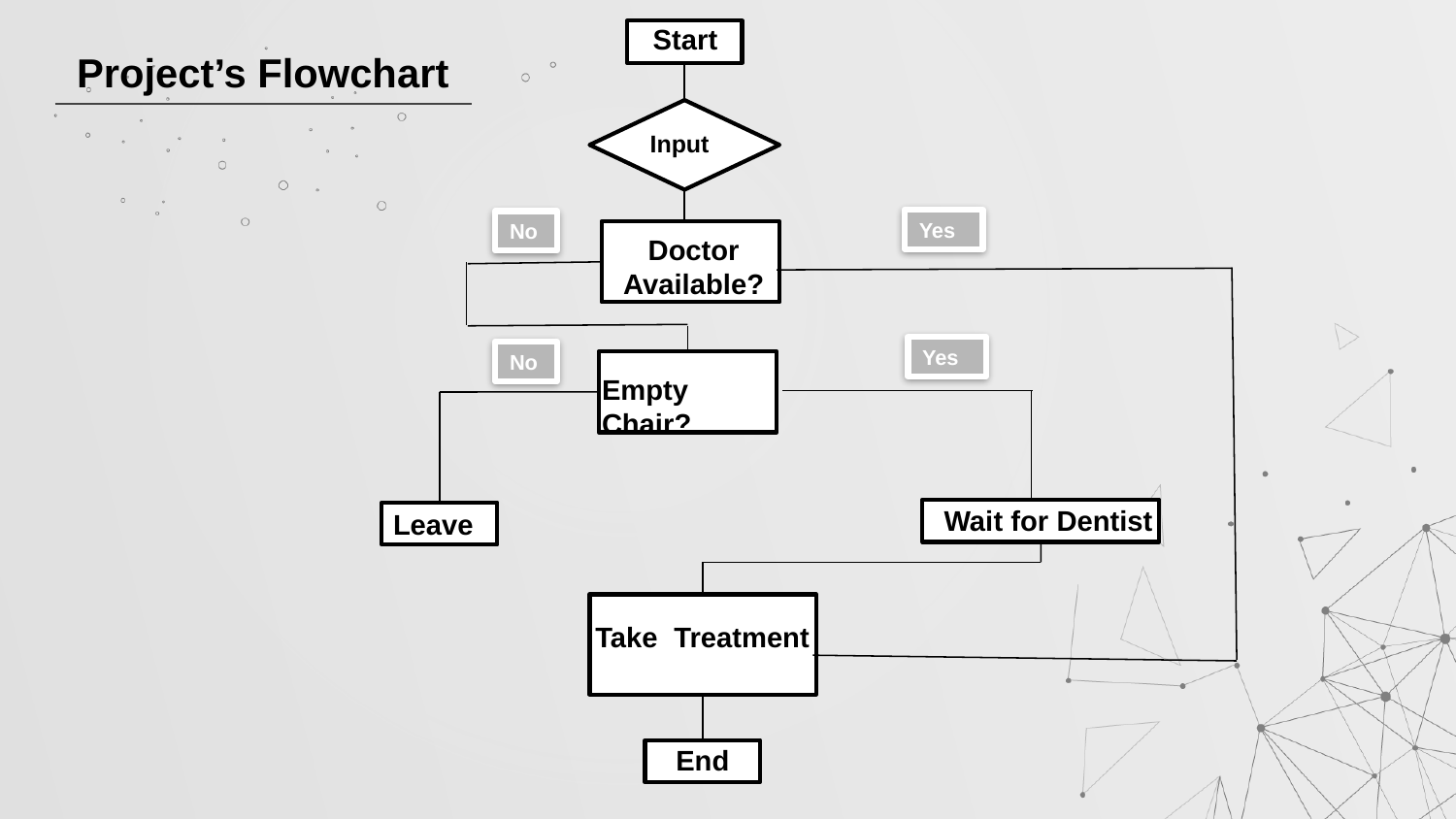

Start

Project’s Flowchart

Input
Yes
No

Doctor Available?
Yes
No

Empty Chair?
Wait for Dentist

Leave

Take  Treatment
End